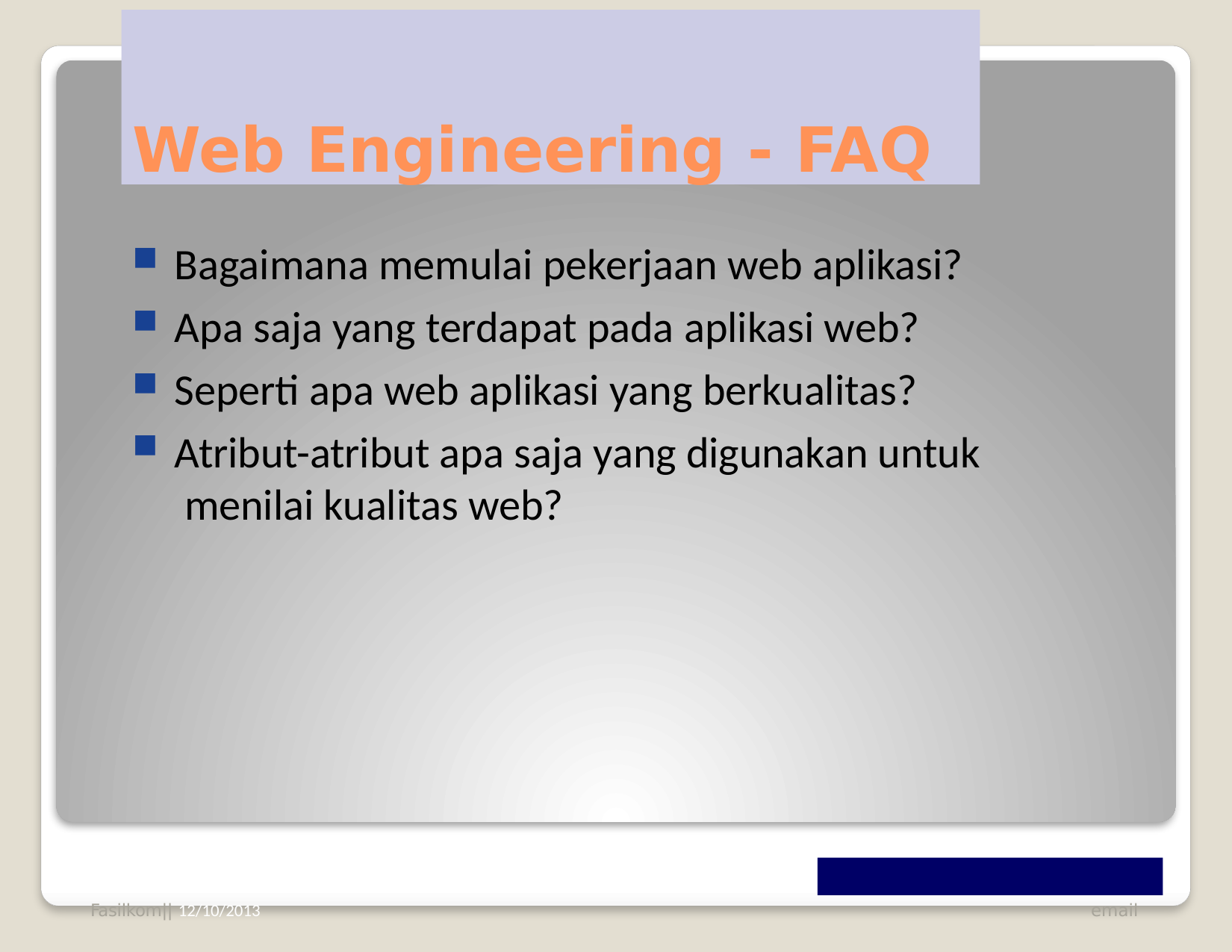

# Web Engineering - FAQ
Bagaimana memulai pekerjaan web aplikasi?
Apa saja yang terdapat pada aplikasi web?
Seperti apa web aplikasi yang berkualitas?
Atribut-atribut apa saja yang digunakan untuk  menilai kualitas web?

Fasilkom|| 12/10/2013
email